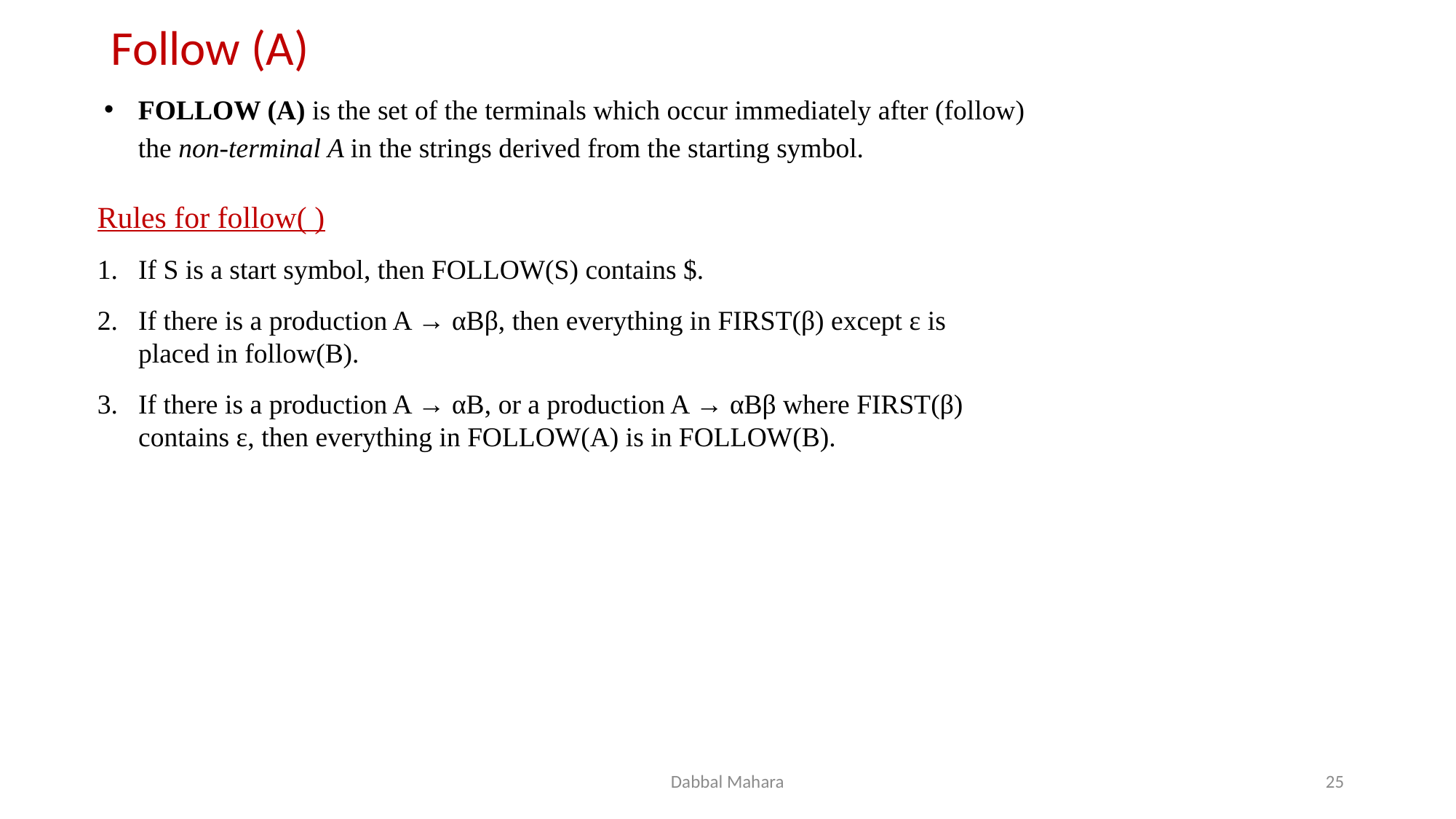

# Follow (A)
FOLLOW (A) is the set of the terminals which occur immediately after (follow) the non-terminal A in the strings derived from the starting symbol.
Rules for follow( )
If S is a start symbol, then FOLLOW(S) contains $.
If there is a production A → αBβ, then everything in FIRST(β) except ε is placed in follow(B).
If there is a production A → αB, or a production A → αBβ where FIRST(β) contains ε, then everything in FOLLOW(A) is in FOLLOW(B).
Dabbal Mahara
25